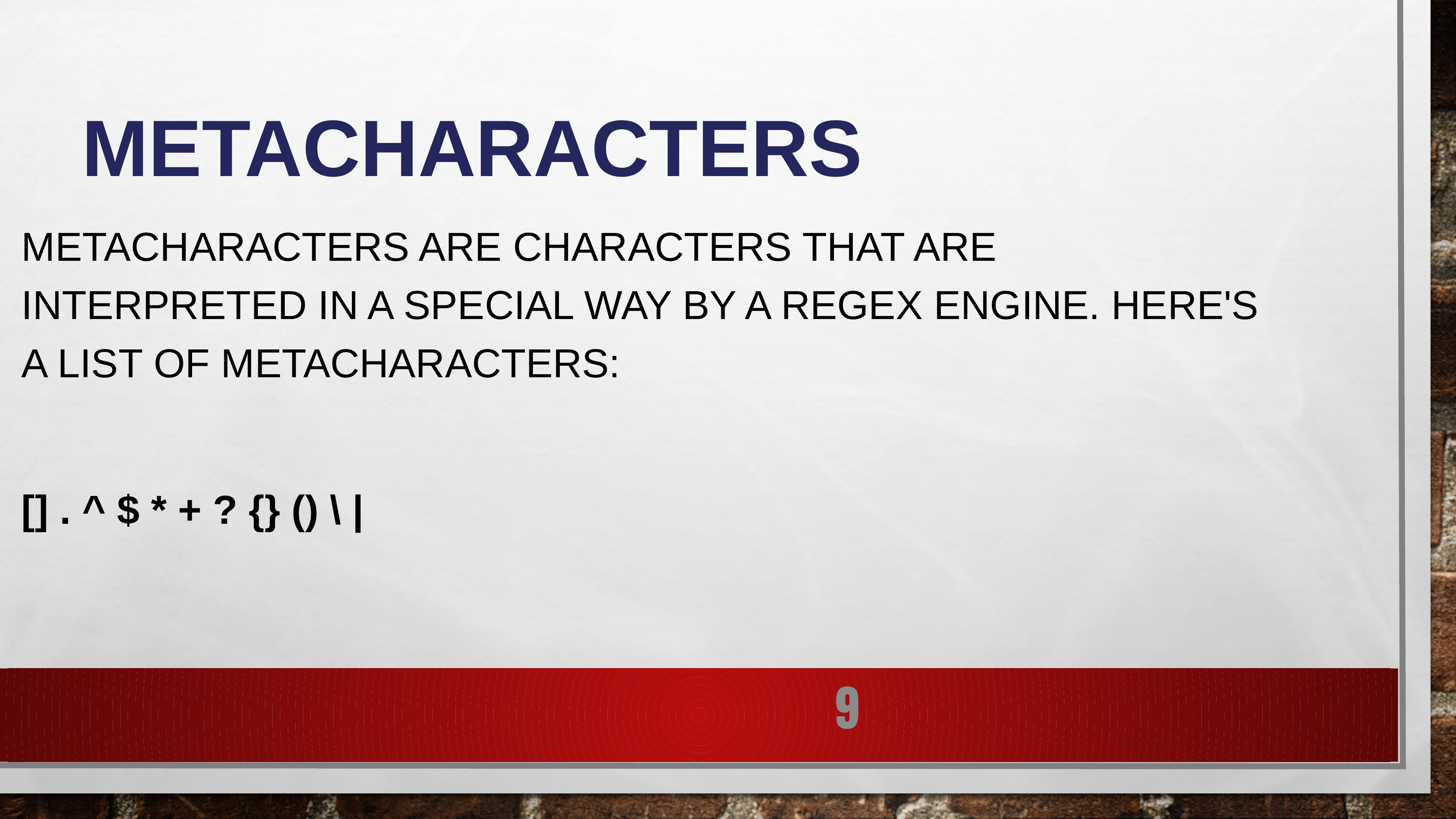

# MetaCharacters
Metacharacters are characters that are interpreted in a special way by a RegEx engine. Here's a list of metacharacters:

[] . ^ $ * + ? {} () \ |

9